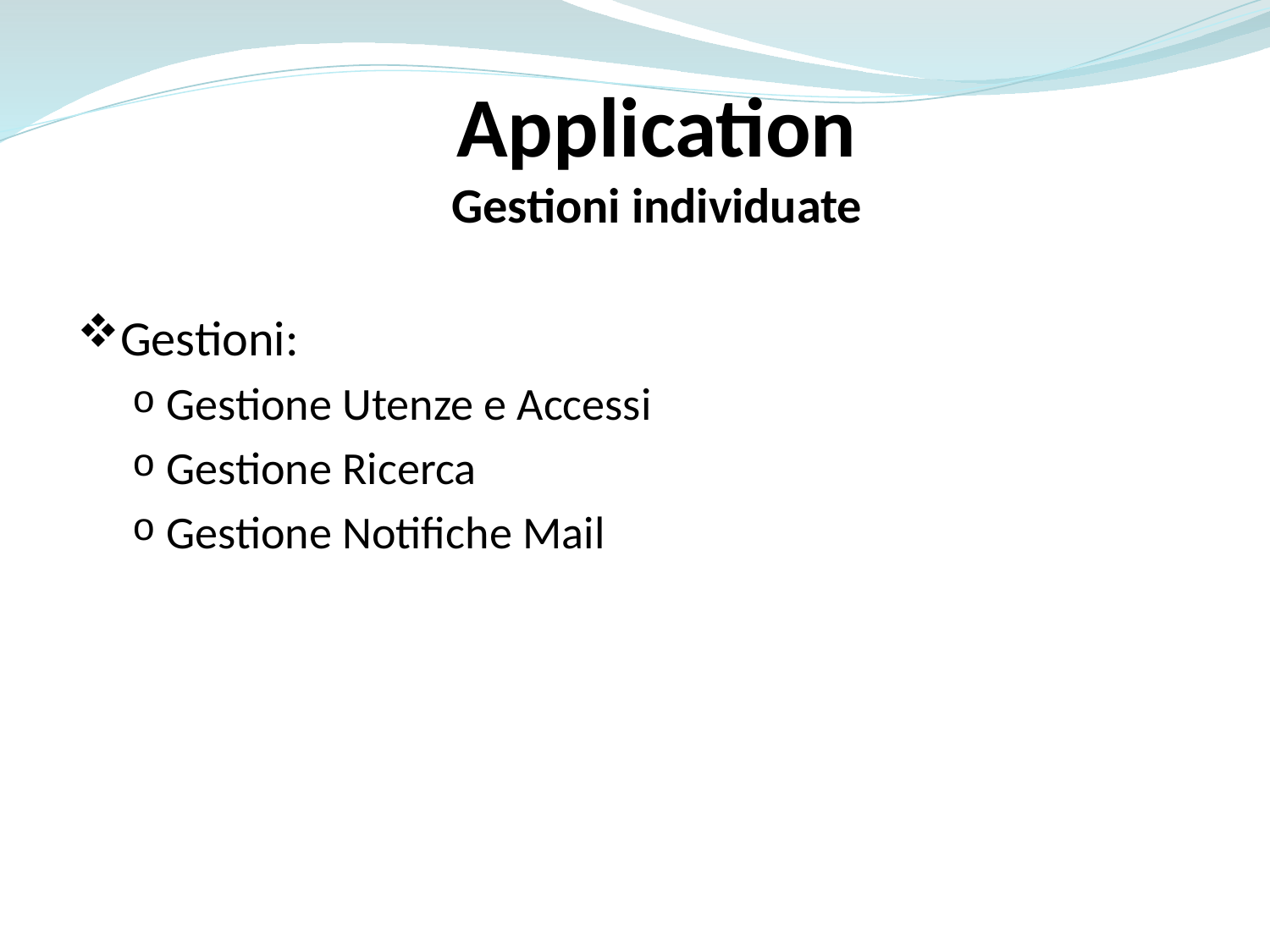

Application
Gestioni individuate

Gestioni:
Gestione Utenze e Accessi
Gestione Ricerca
Gestione Notifiche Mail